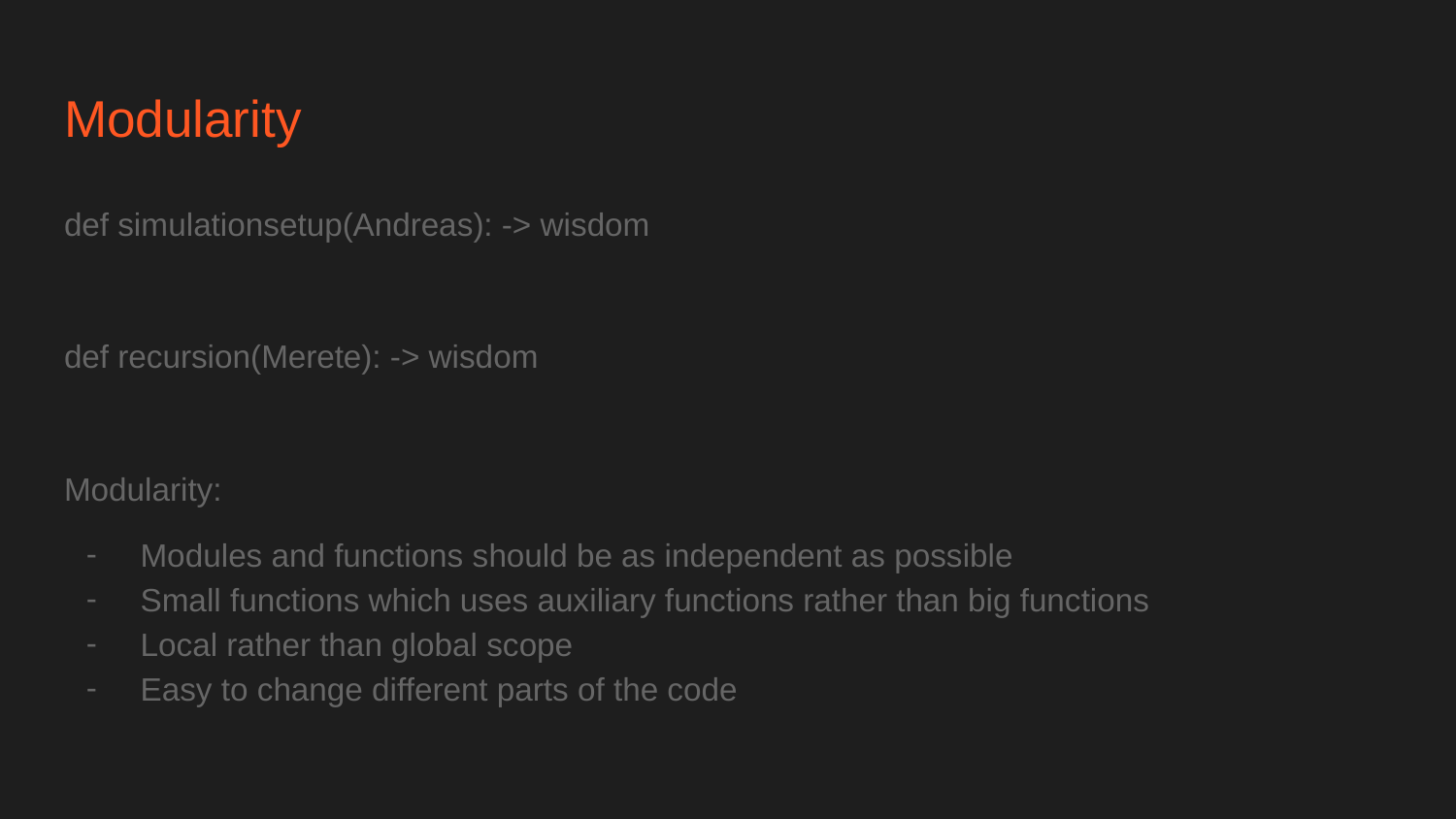

# Modularity
def simulationsetup(Andreas): -> wisdom

def recursion(Merete): -> wisdom

Modularity:
Modules and functions should be as independent as possible
Small functions which uses auxiliary functions rather than big functions
Local rather than global scope
Easy to change different parts of the code